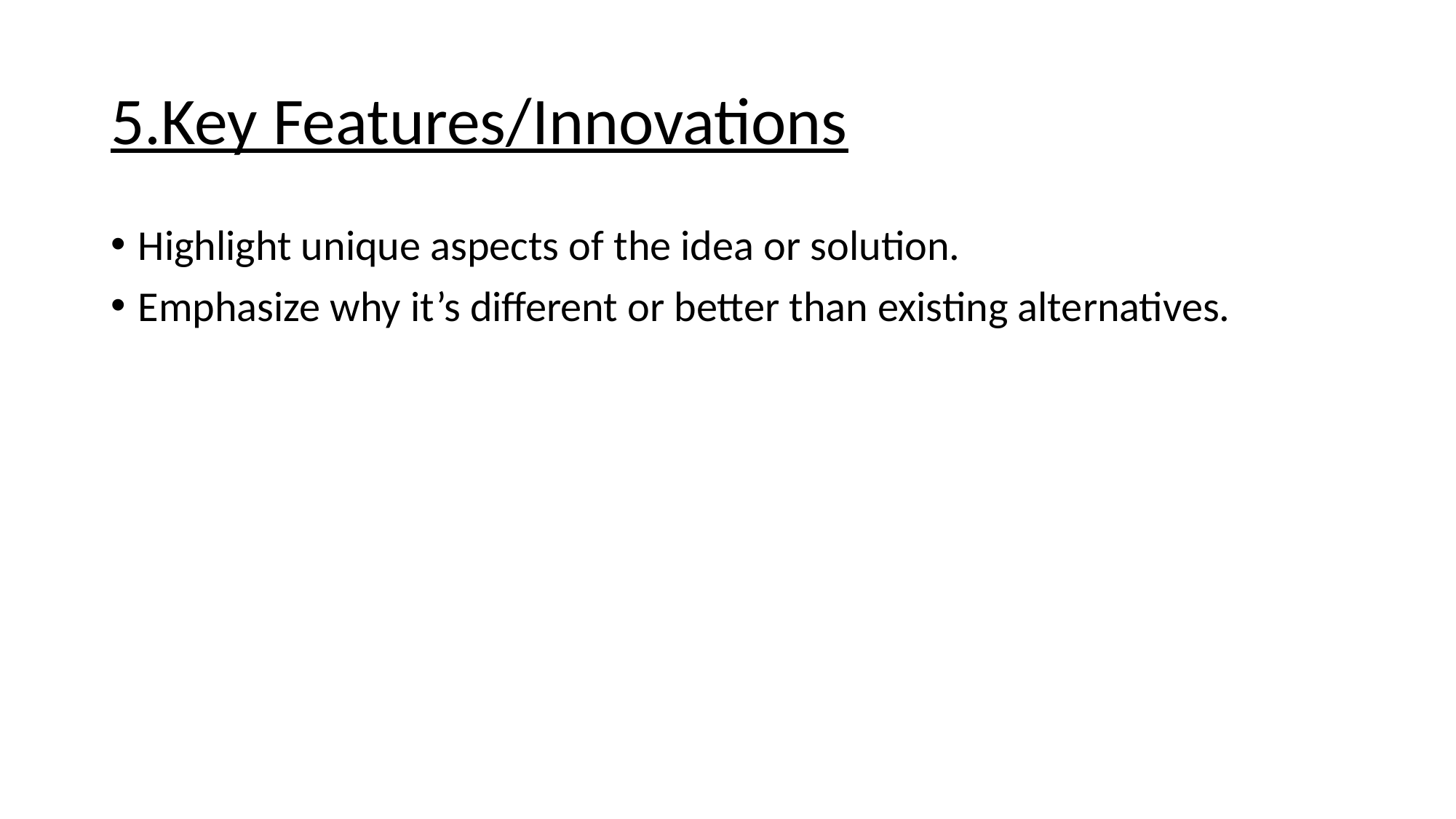

# 5.Key Features/Innovations
Highlight unique aspects of the idea or solution.
Emphasize why it’s different or better than existing alternatives.